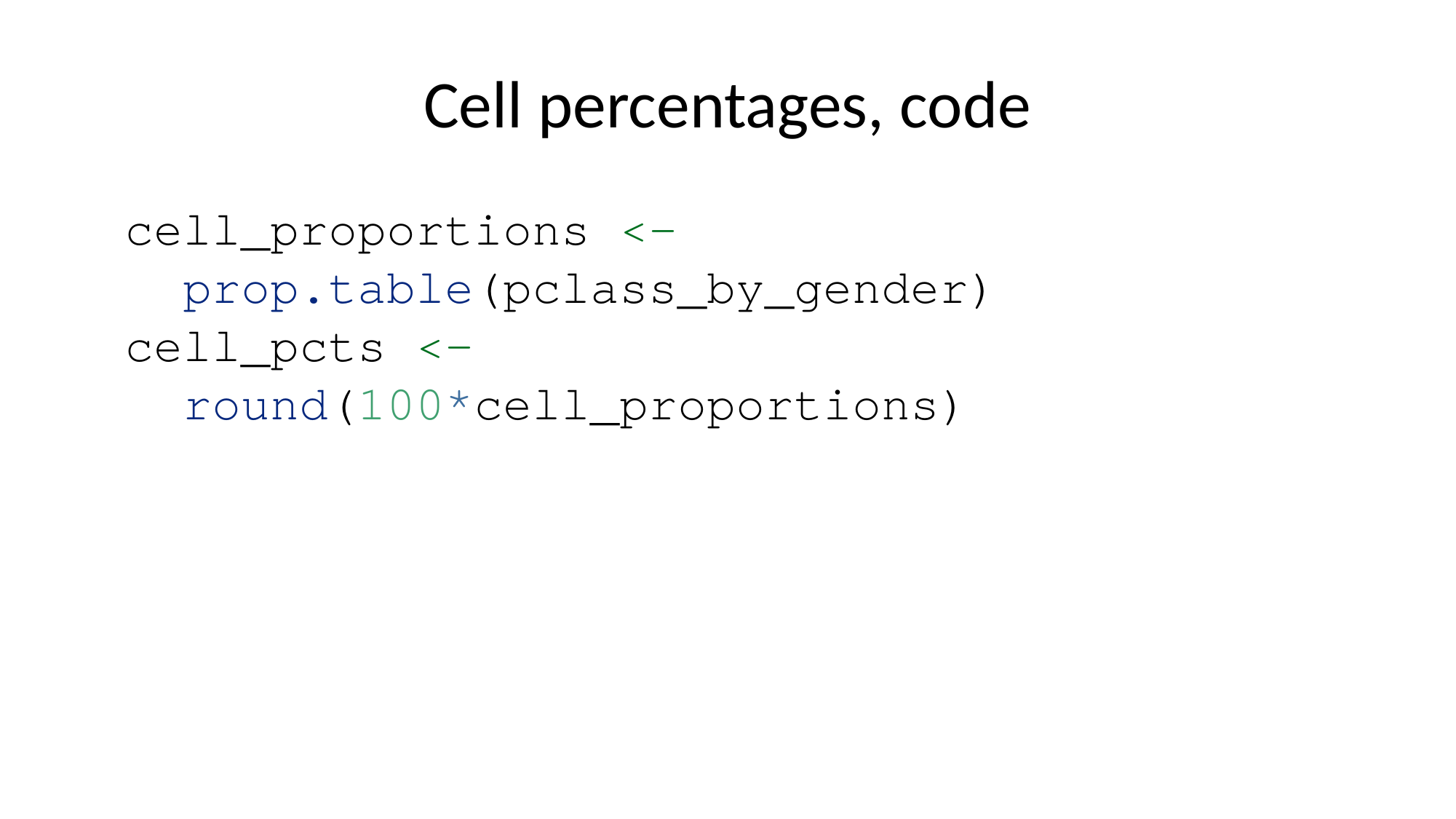

# Cell percentages, code
cell_proportions <-
  prop.table(pclass_by_gender)
cell_pcts <-
  round(100*cell_proportions)